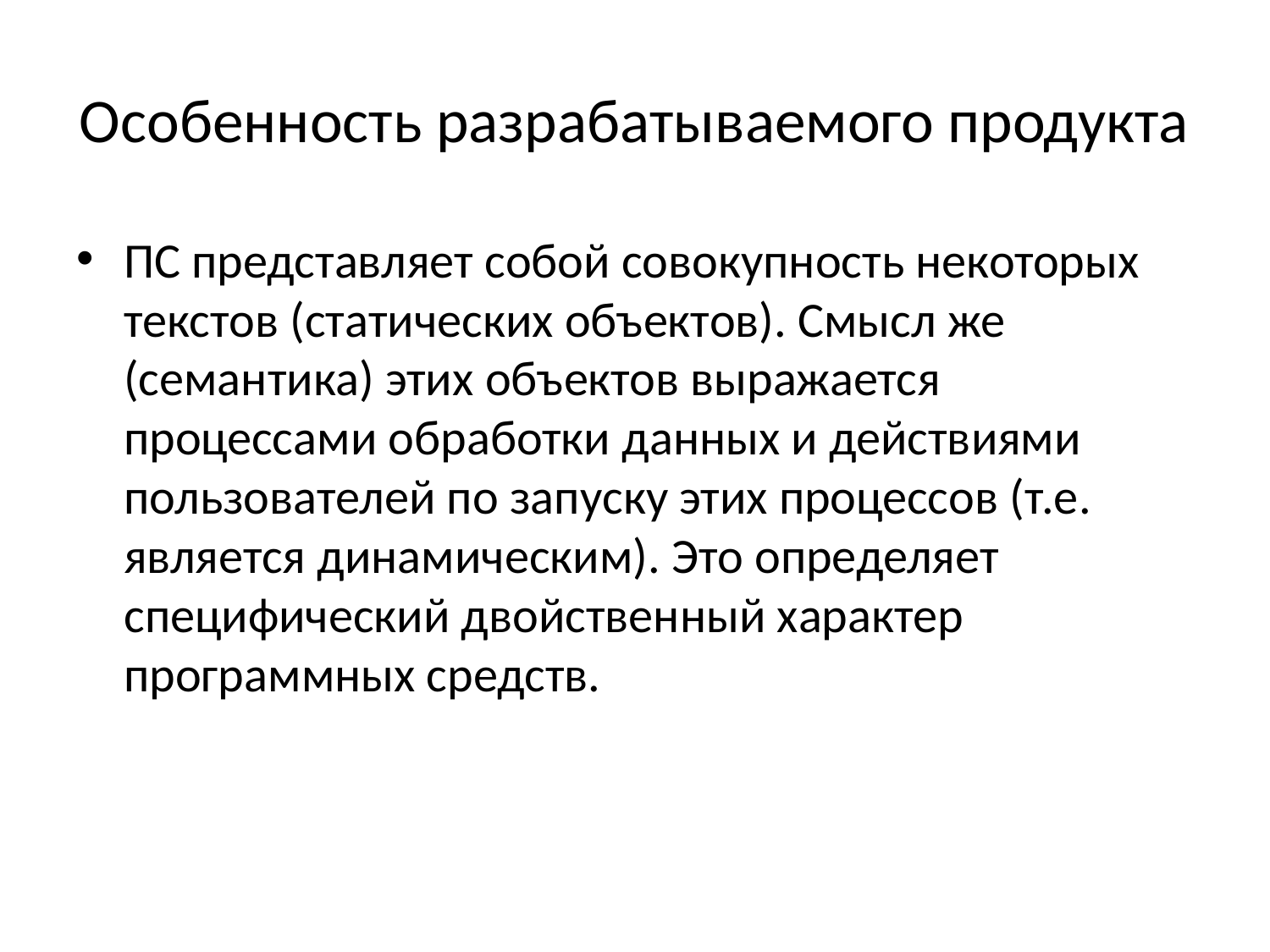

# Особенность разрабатываемого продукта
ПС представляет собой совокупность некоторых текстов (статических объектов). Смысл же (семантика) этих объектов выражается процессами обработки данных и действиями пользователей по запуску этих процессов (т.е. является динамическим). Это определяет специфический двойственный характер программных средств.